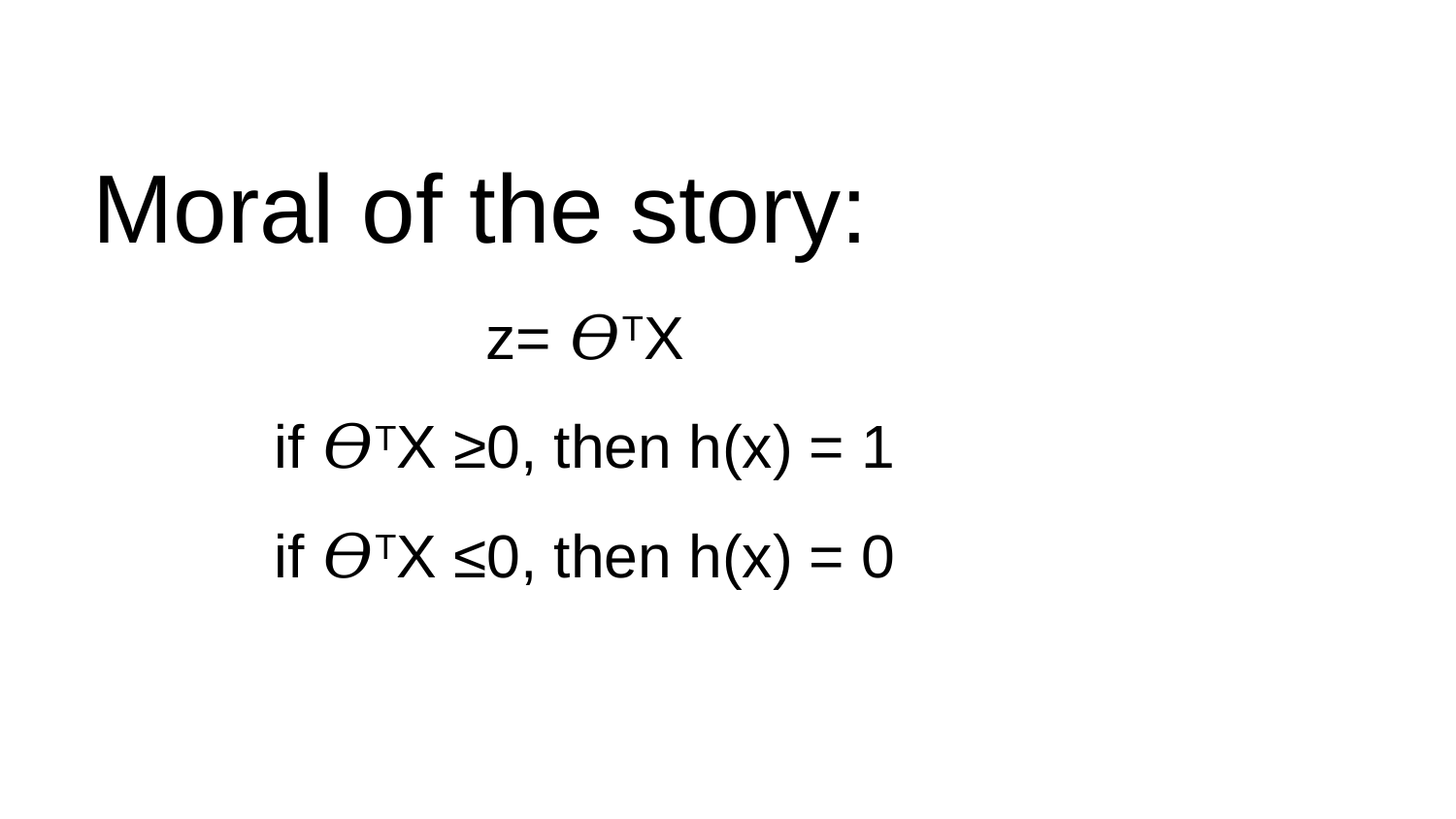

# Moral of the story:
z= 𝛳TX
if 𝛳TX ≥0, then h(x) = 1
if 𝛳TX ≤0, then h(x) = 0